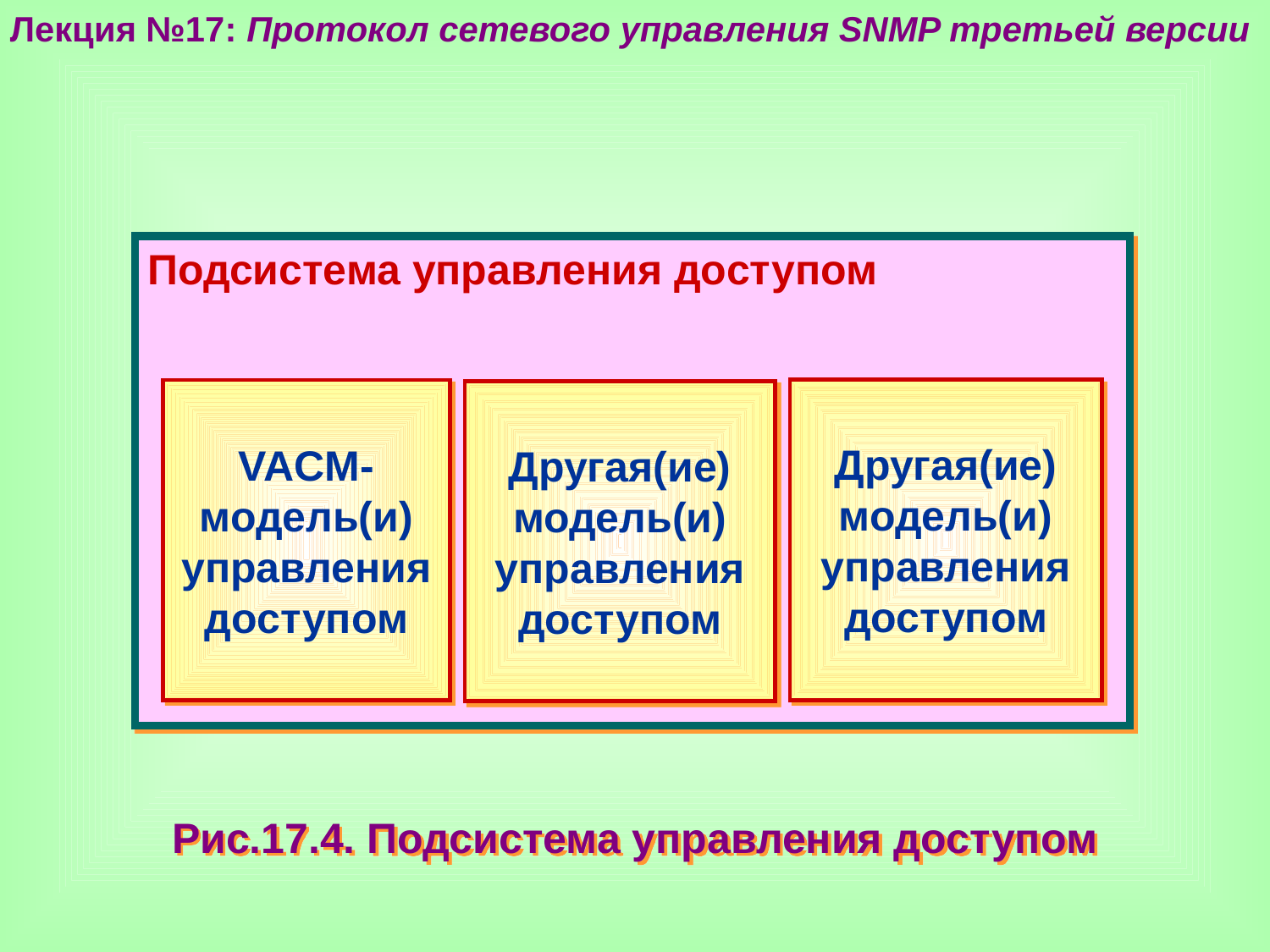

Лекция №17: Протокол сетевого управления SNMP третьей версии
Подсистема управления доступом
Другая(ие) модель(и) управления доступом
VACM-модель(и) управления доступом
Другая(ие) модель(и) управления доступом
Рис.17.4. Подсистема управления доступом